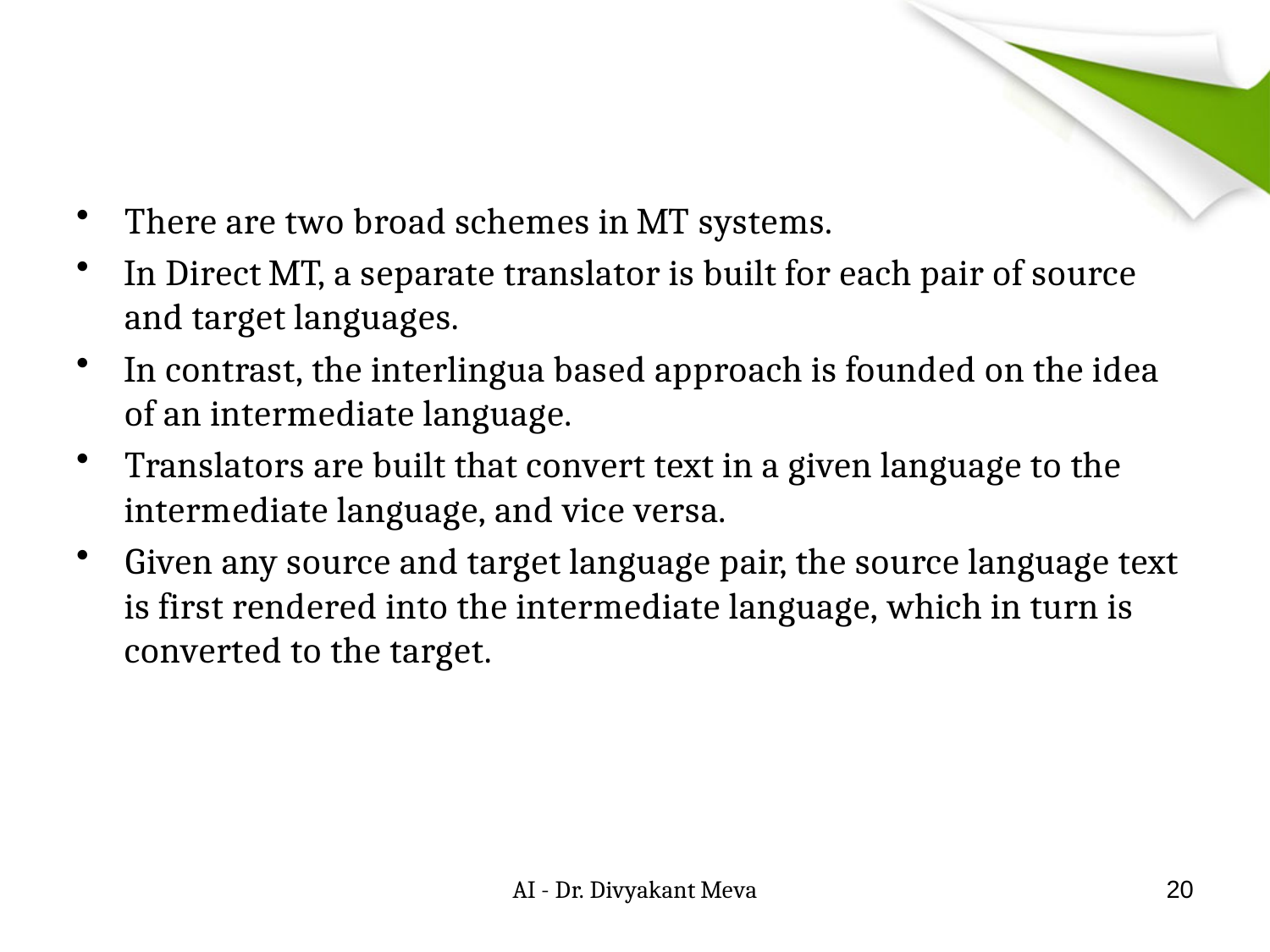

#
There are two broad schemes in MT systems.
In Direct MT, a separate translator is built for each pair of source and target languages.
In contrast, the interlingua based approach is founded on the idea of an intermediate language.
Translators are built that convert text in a given language to the intermediate language, and vice versa.
Given any source and target language pair, the source language text is first rendered into the intermediate language, which in turn is converted to the target.
AI - Dr. Divyakant Meva
20